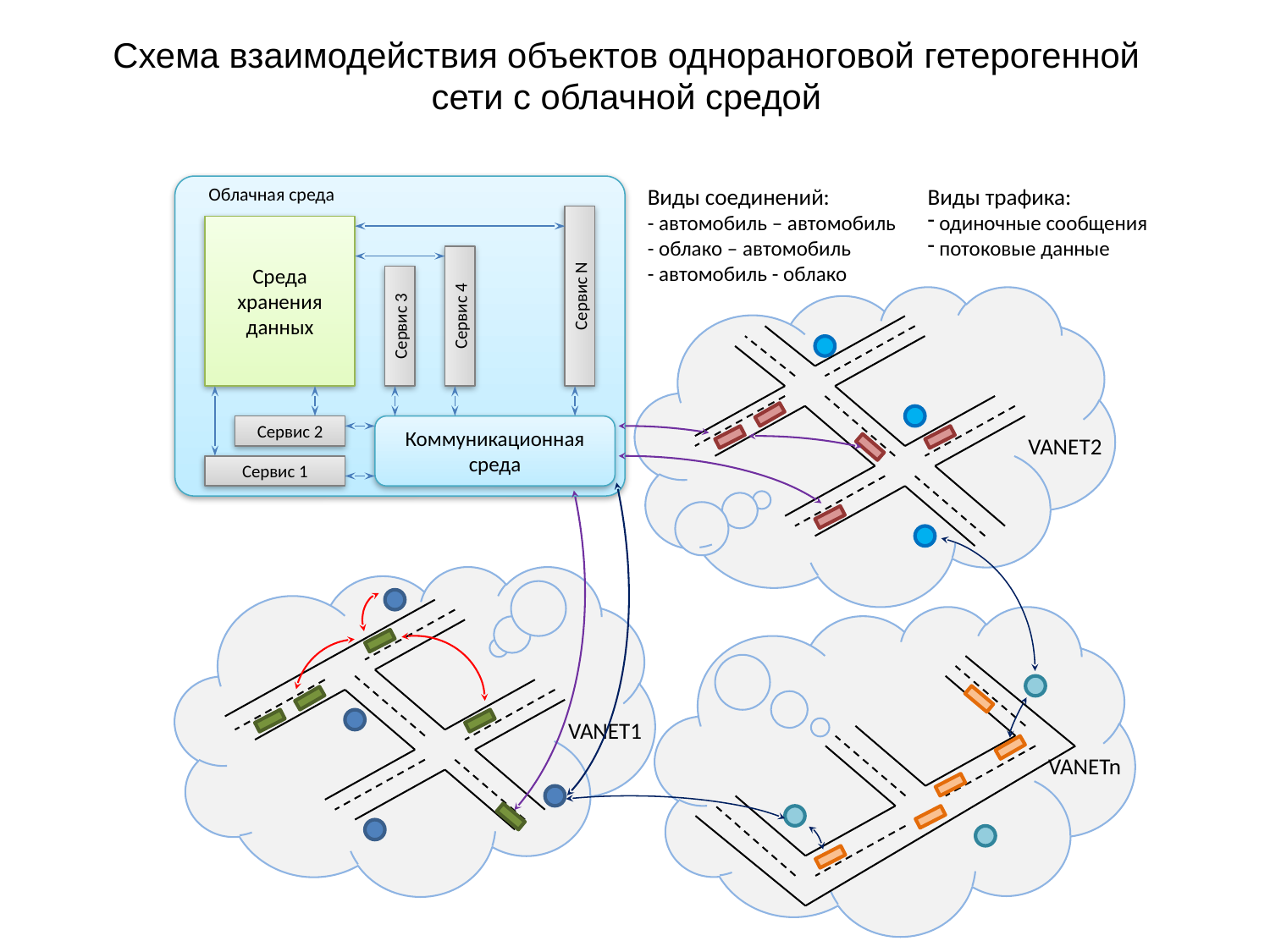

Схема взаимодействия объектов однораноговой гетерогенной
сети с облачной средой

Облачная среда
Виды соединений:
- автомобиль – автомобиль
- облако – автомобиль
- автомобиль - облако
Виды трафика:
 одиночные сообщения
 потоковые данные
Среда хранения данных
Сервис N

Сервис 4
Сервис 3

Сервис 2
Коммуникационная среда

VANET2

Сервис 1

VANET1

VANETn